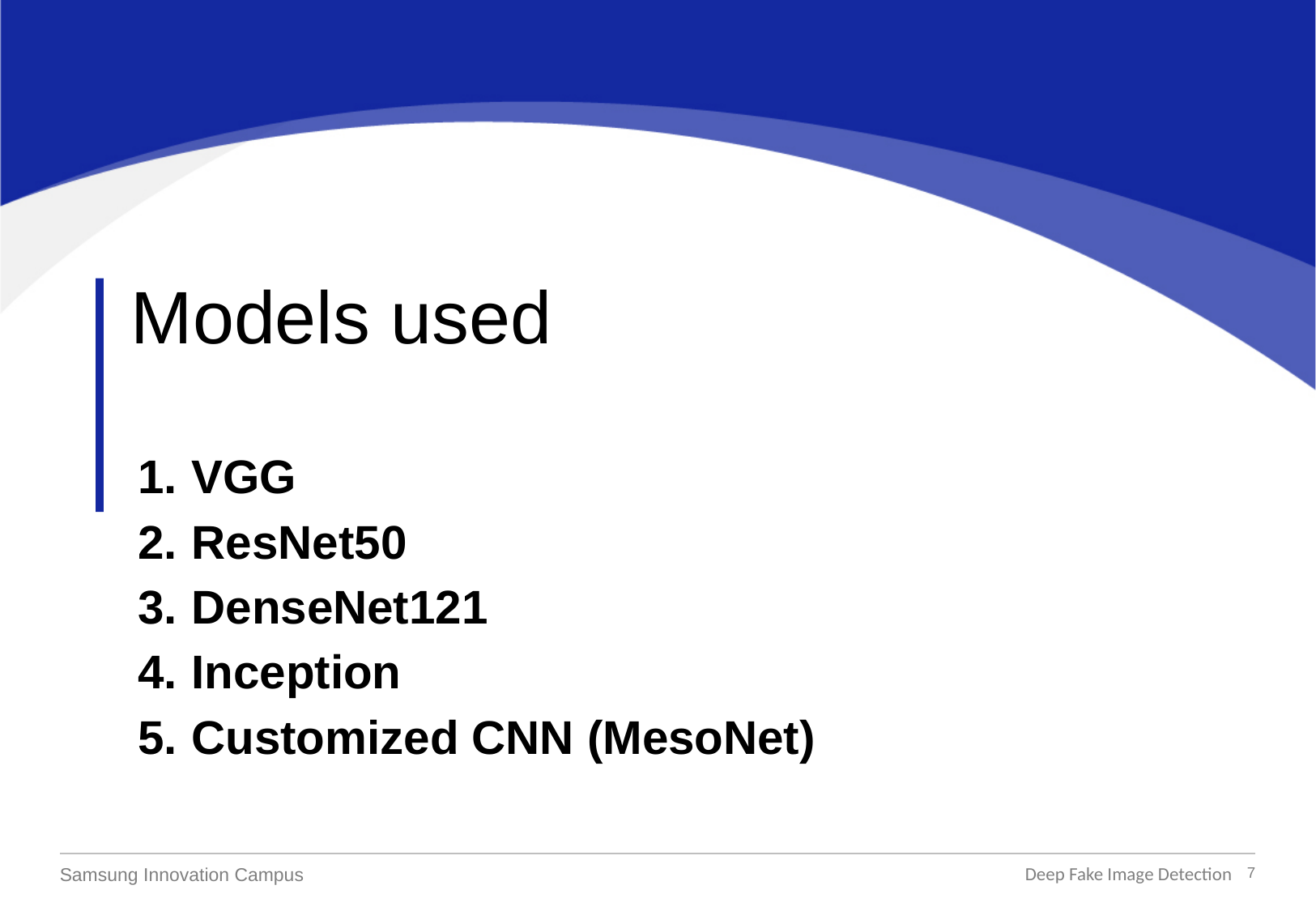

Models used
VGG
ResNet50
DenseNet121
Inception
Customized CNN (MesoNet)

Deep Fake Image Detection